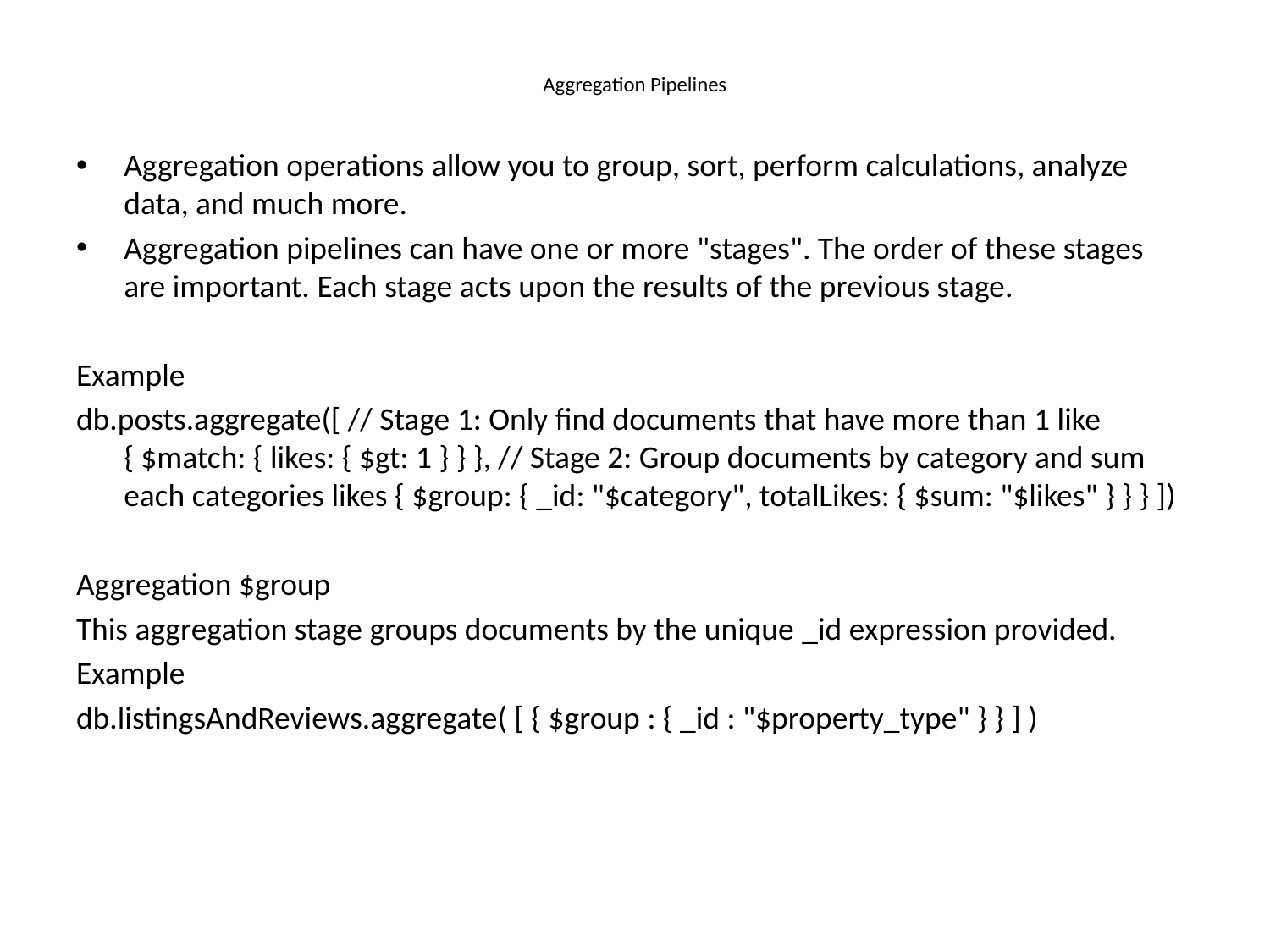

# Aggregation Pipelines
Aggregation operations allow you to group, sort, perform calculations, analyze data, and much more.
Aggregation pipelines can have one or more "stages". The order of these stages are important. Each stage acts upon the results of the previous stage.

Example
db.posts.aggregate([ // Stage 1: Only find documents that have more than 1 like { $match: { likes: { $gt: 1 } } }, // Stage 2: Group documents by category and sum each categories likes { $group: { _id: "$category", totalLikes: { $sum: "$likes" } } } ])

Aggregation $group
This aggregation stage groups documents by the unique _id expression provided.
Example
db.listingsAndReviews.aggregate( [ { $group : { _id : "$property_type" } } ] )